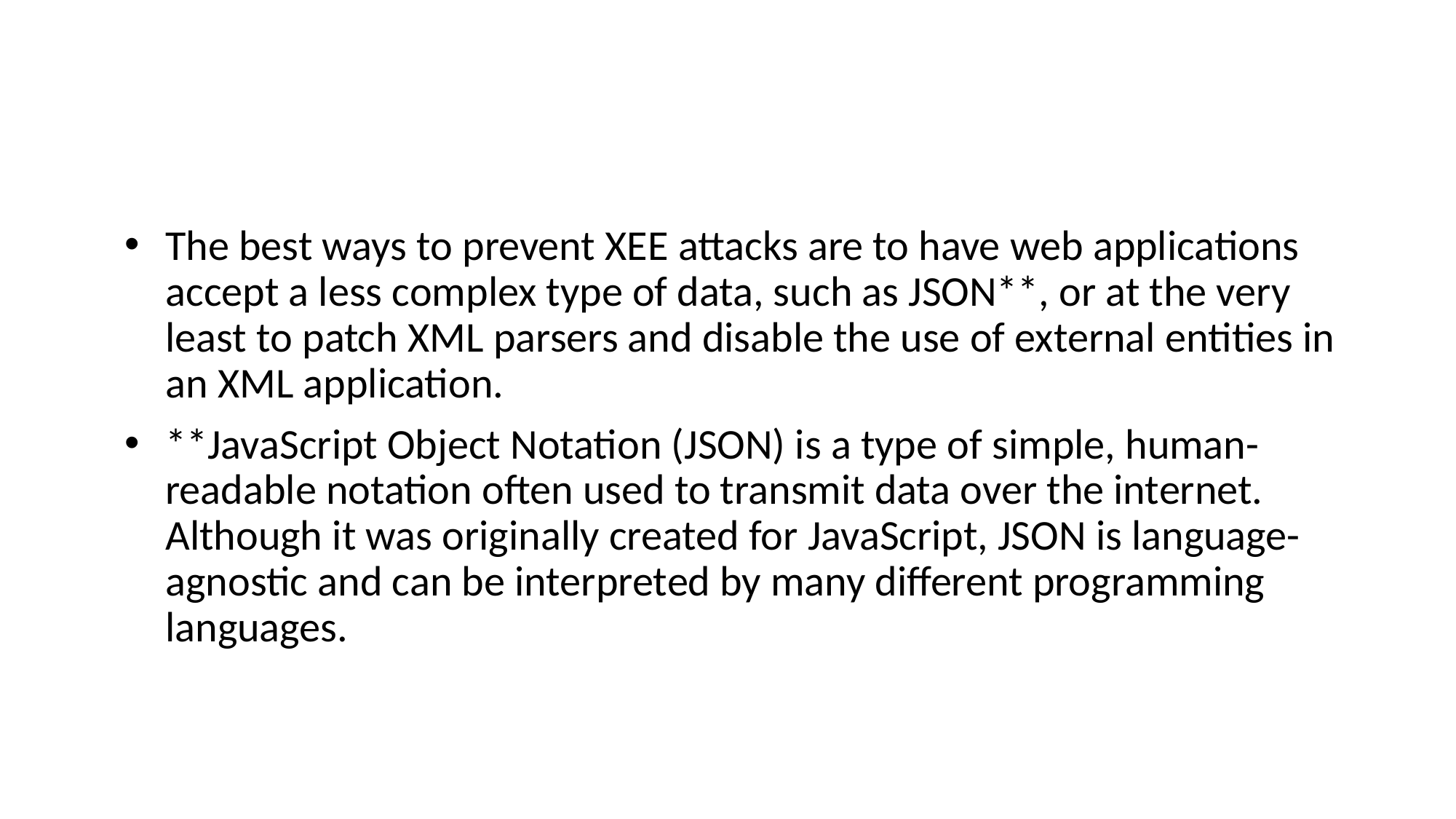

#
The best ways to prevent XEE attacks are to have web applications accept a less complex type of data, such as JSON**, or at the very least to patch XML parsers and disable the use of external entities in an XML application.
**JavaScript Object Notation (JSON) is a type of simple, human-readable notation often used to transmit data over the internet. Although it was originally created for JavaScript, JSON is language-agnostic and can be interpreted by many different programming languages.